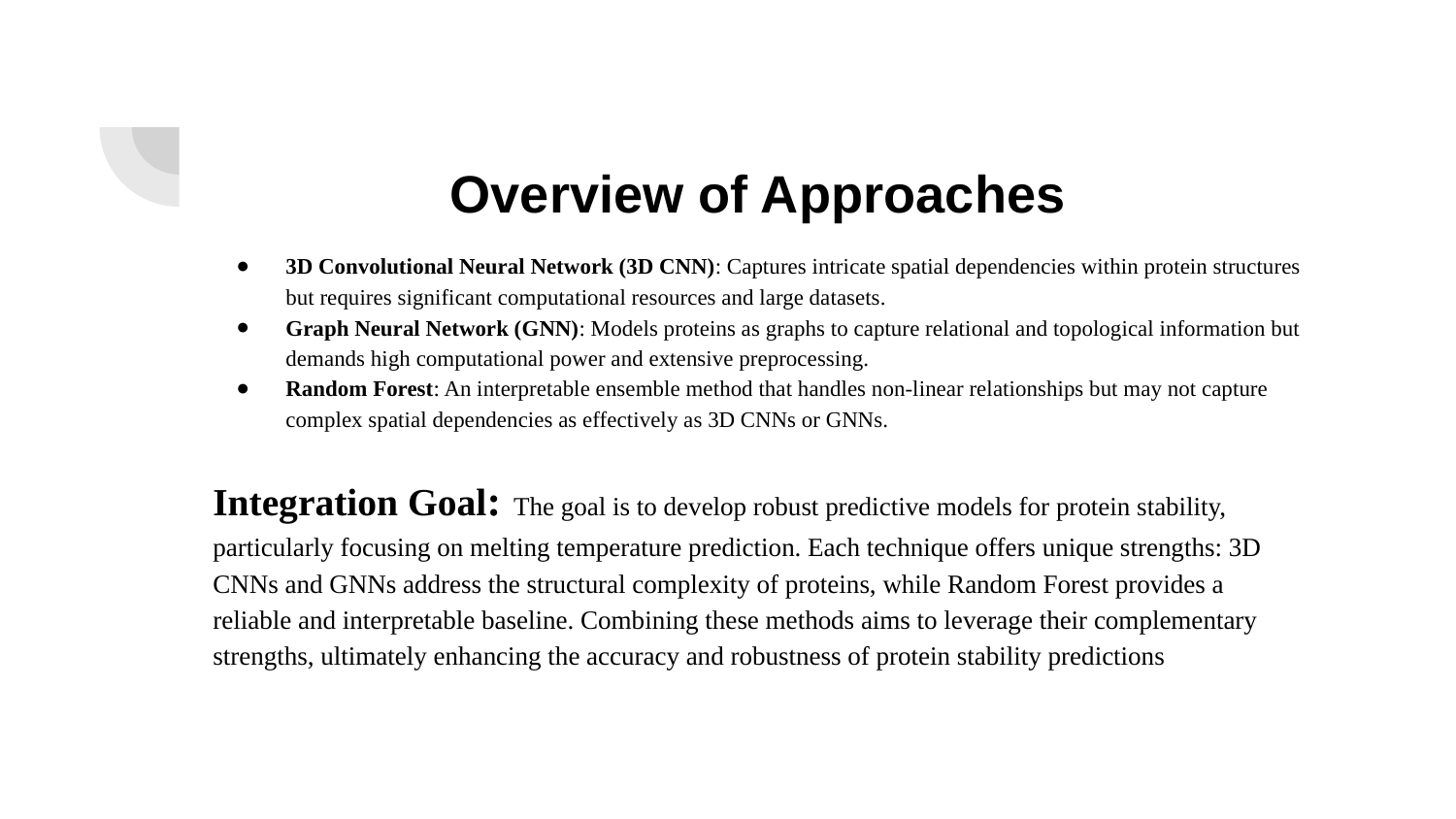

#
Overview of Approaches
3D Convolutional Neural Network (3D CNN): Captures intricate spatial dependencies within protein structures but requires significant computational resources and large datasets.
Graph Neural Network (GNN): Models proteins as graphs to capture relational and topological information but demands high computational power and extensive preprocessing.
Random Forest: An interpretable ensemble method that handles non-linear relationships but may not capture complex spatial dependencies as effectively as 3D CNNs or GNNs.
Integration Goal: The goal is to develop robust predictive models for protein stability, particularly focusing on melting temperature prediction. Each technique offers unique strengths: 3D CNNs and GNNs address the structural complexity of proteins, while Random Forest provides a reliable and interpretable baseline. Combining these methods aims to leverage their complementary strengths, ultimately enhancing the accuracy and robustness of protein stability predictions